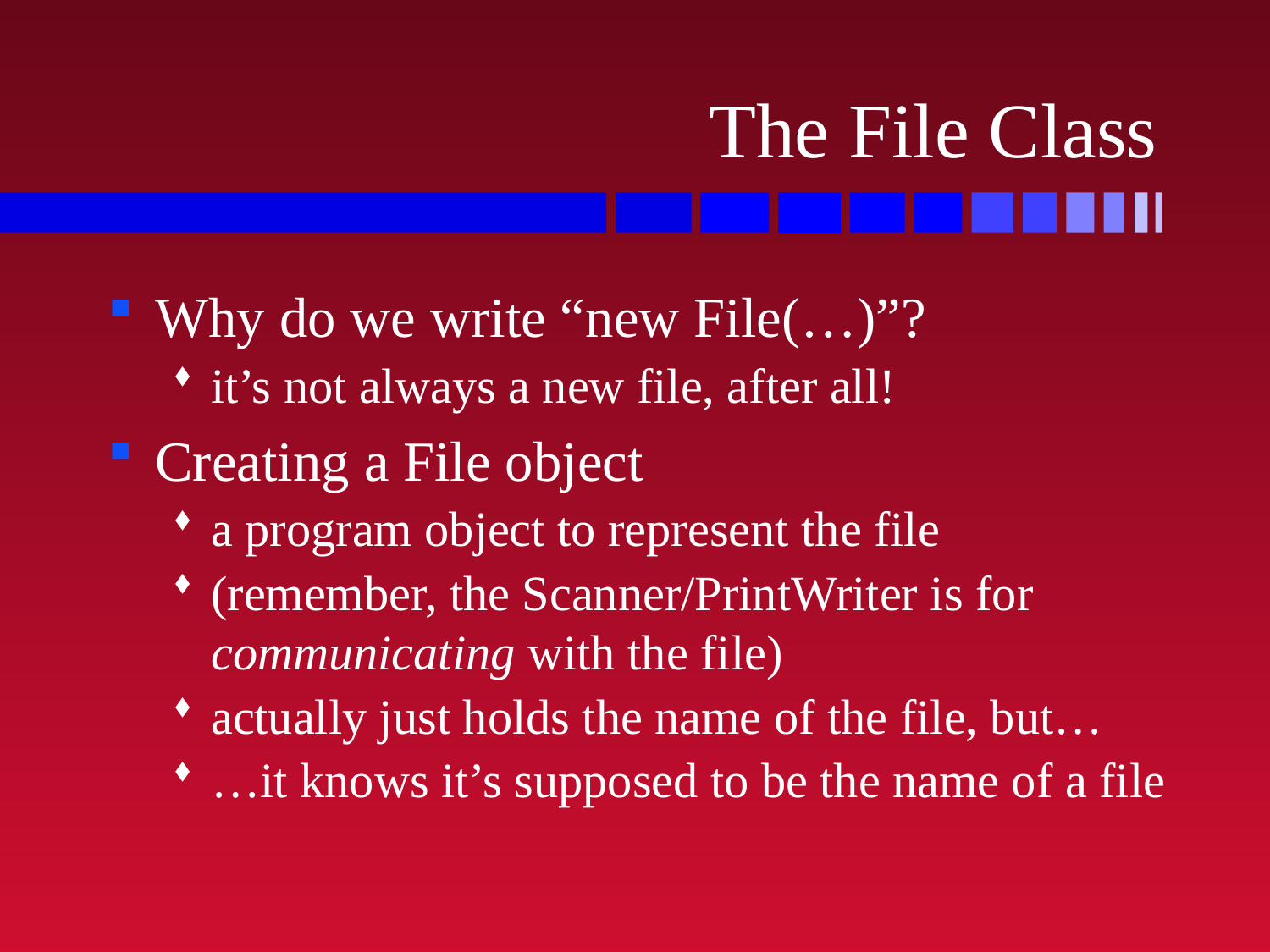

# The File Class
Why do we write “new File(…)”?
it’s not always a new file, after all!
Creating a File object
a program object to represent the file
(remember, the Scanner/PrintWriter is for communicating with the file)
actually just holds the name of the file, but…
…it knows it’s supposed to be the name of a file